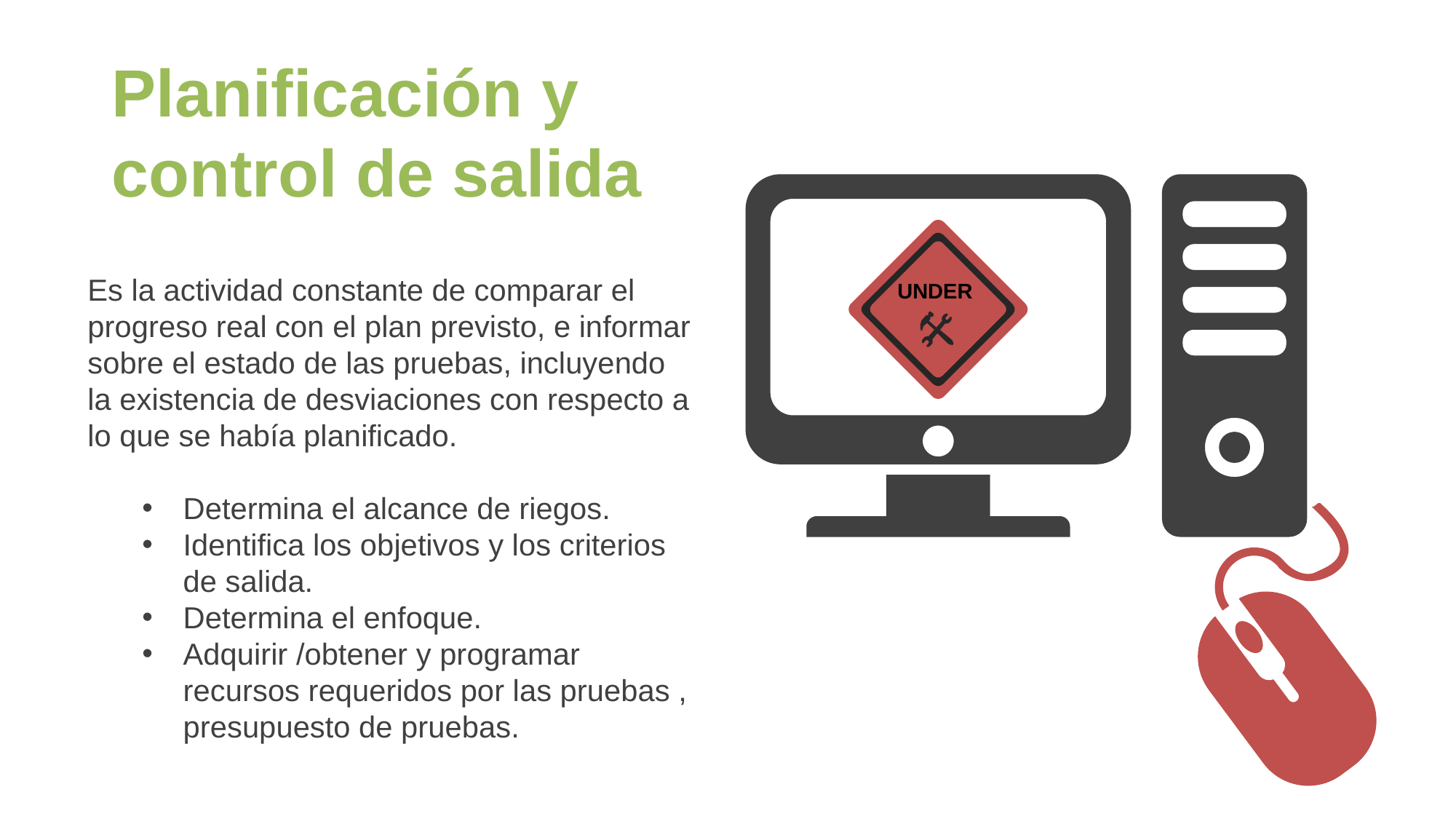

Planificación y control de salida

UNDER

Es la actividad constante de comparar el progreso real con el plan previsto, e informar sobre el estado de las pruebas, incluyendo la existencia de desviaciones con respecto a lo que se había planificado.

Determina el alcance de riegos.
Identifica los objetivos y los criterios de salida.
Determina el enfoque.
Adquirir /obtener y programar recursos requeridos por las pruebas , presupuesto de pruebas.